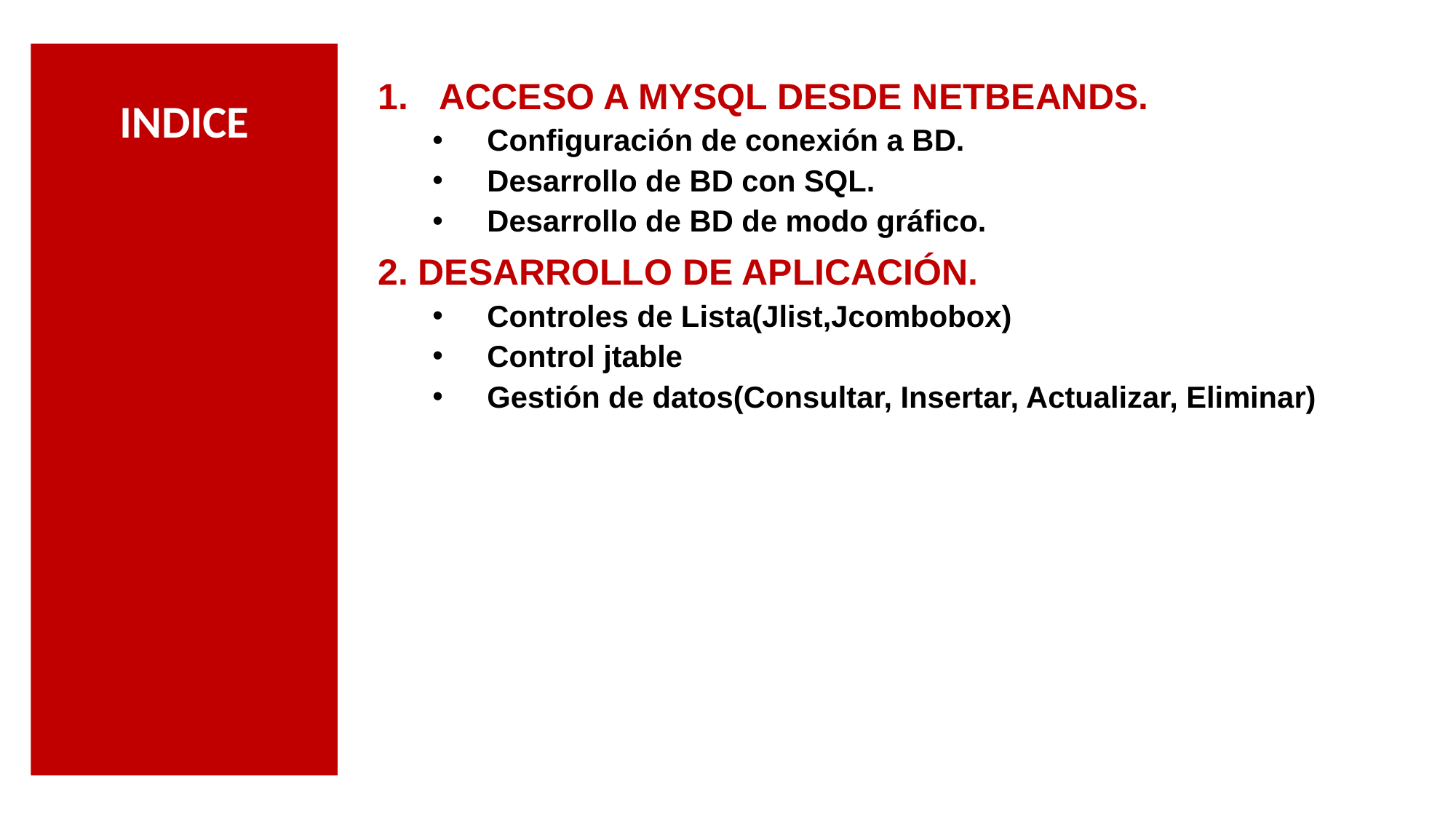

# INDICE
ACCESO A MYSQL DESDE NETBEANDS.
Configuración de conexión a BD.
Desarrollo de BD con SQL.
Desarrollo de BD de modo gráfico.
2. DESARROLLO DE APLICACIÓN.
Controles de Lista(Jlist,Jcombobox)
Control jtable
Gestión de datos(Consultar, Insertar, Actualizar, Eliminar)